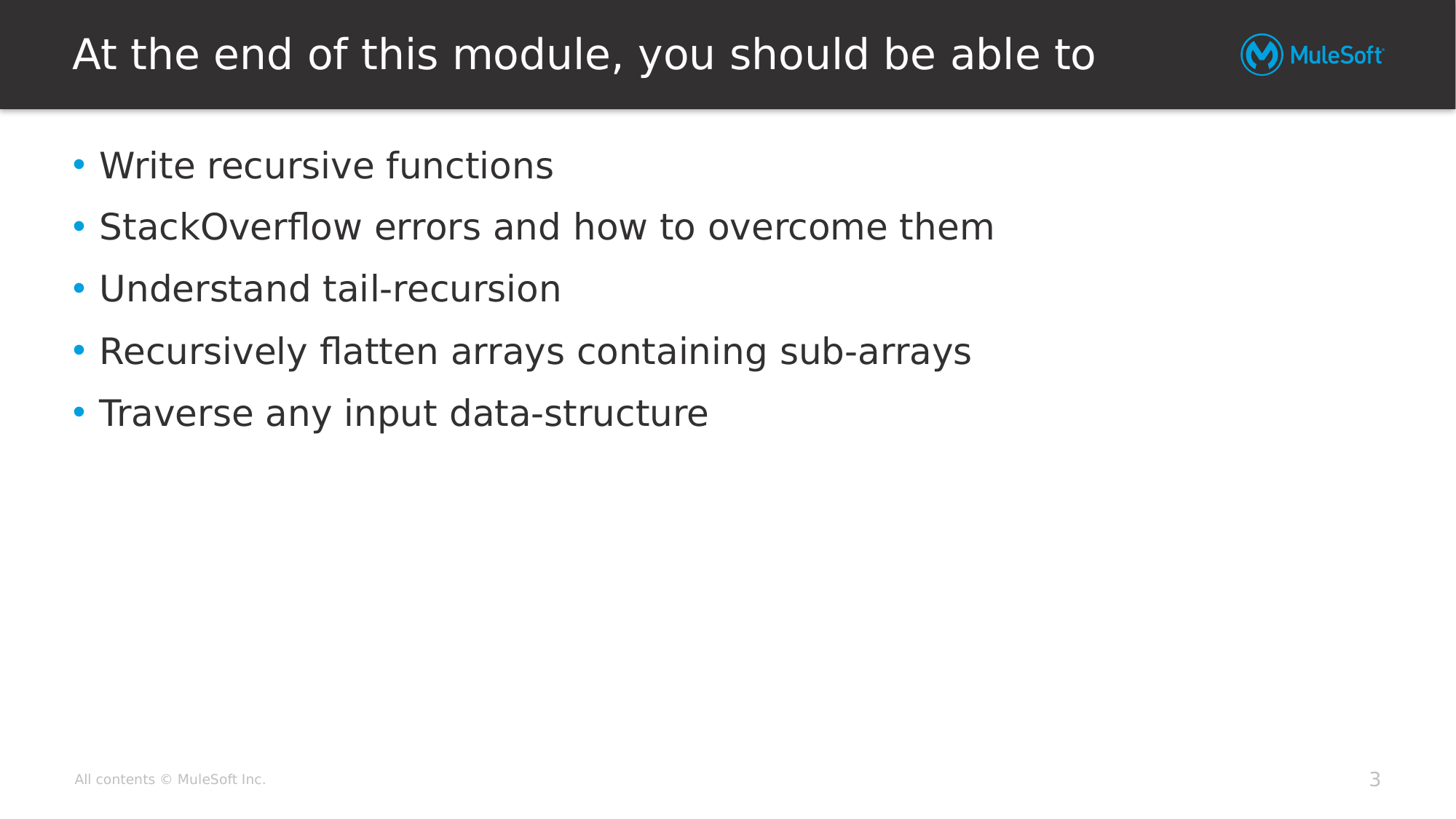

# At the end of this module, you should be able to
Write recursive functions
StackOverflow errors and how to overcome them
Understand tail-recursion
Recursively flatten arrays containing sub-arrays
Traverse any input data-structure
3